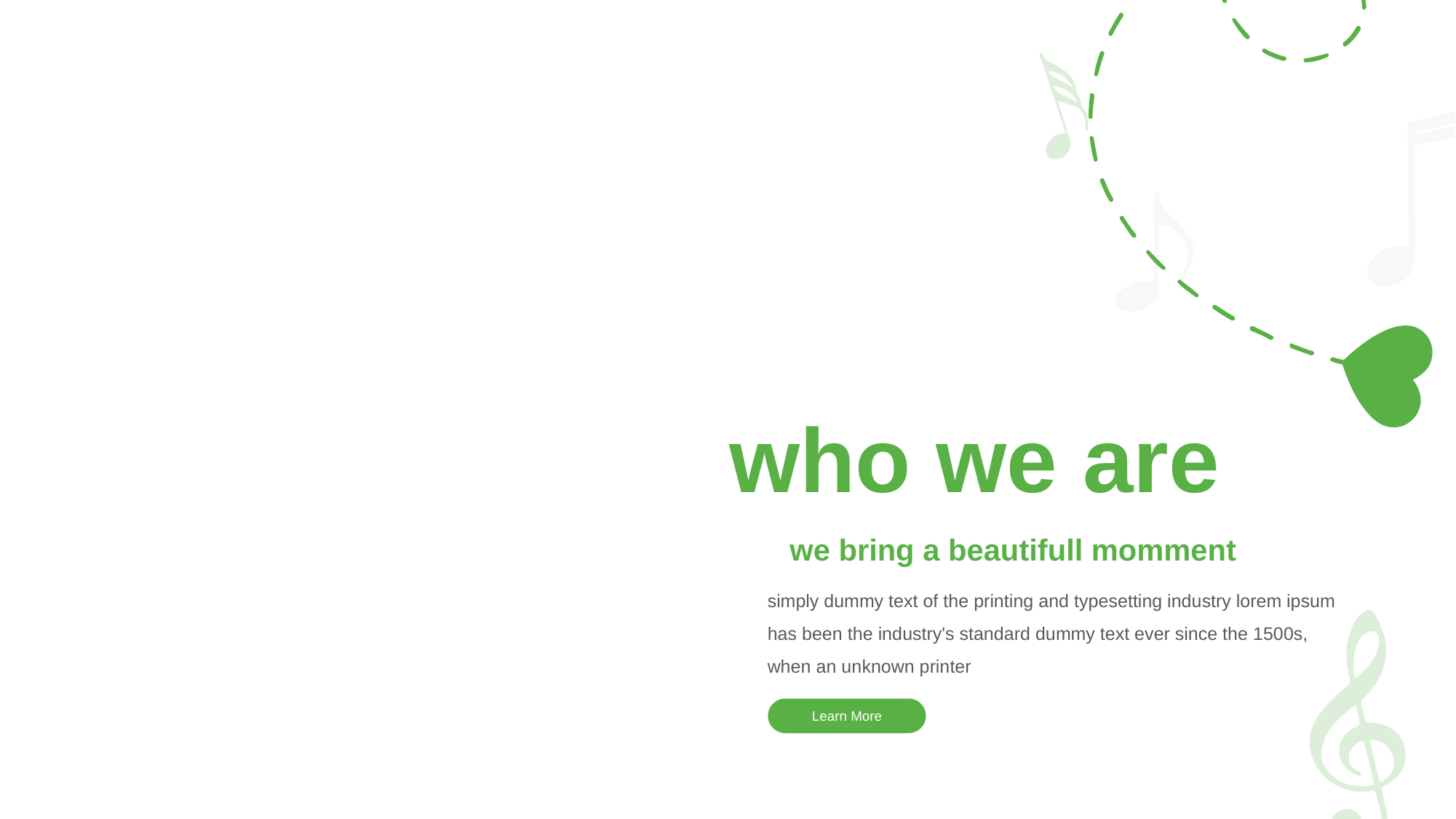

who we are
we bring a beautifull momment
simply dummy text of the printing and typesetting industry lorem ipsum has been the industry's standard dummy text ever since the 1500s, when an unknown printer

Learn More